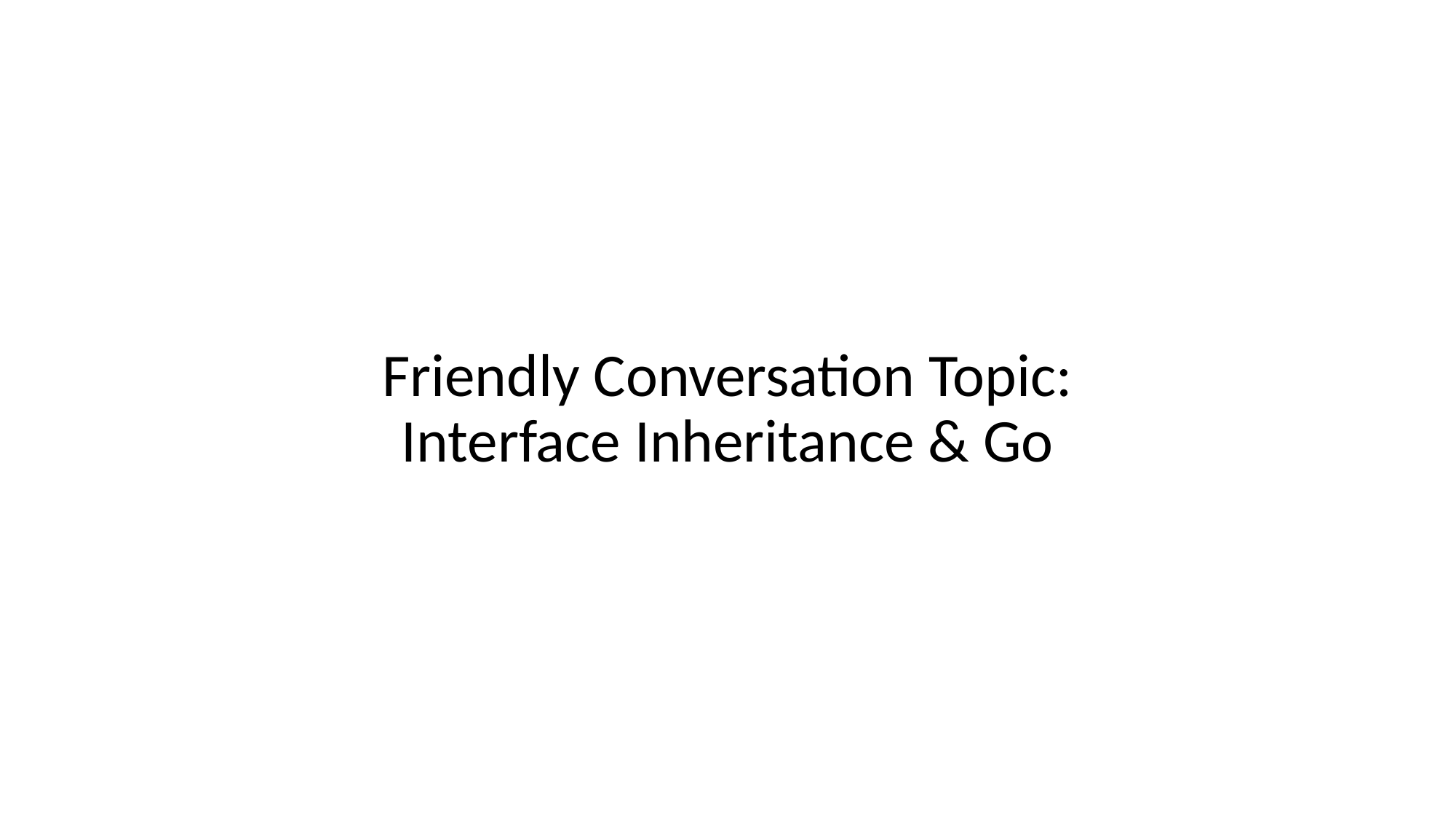

# Friendly Conversation Topic: Interface Inheritance & Go